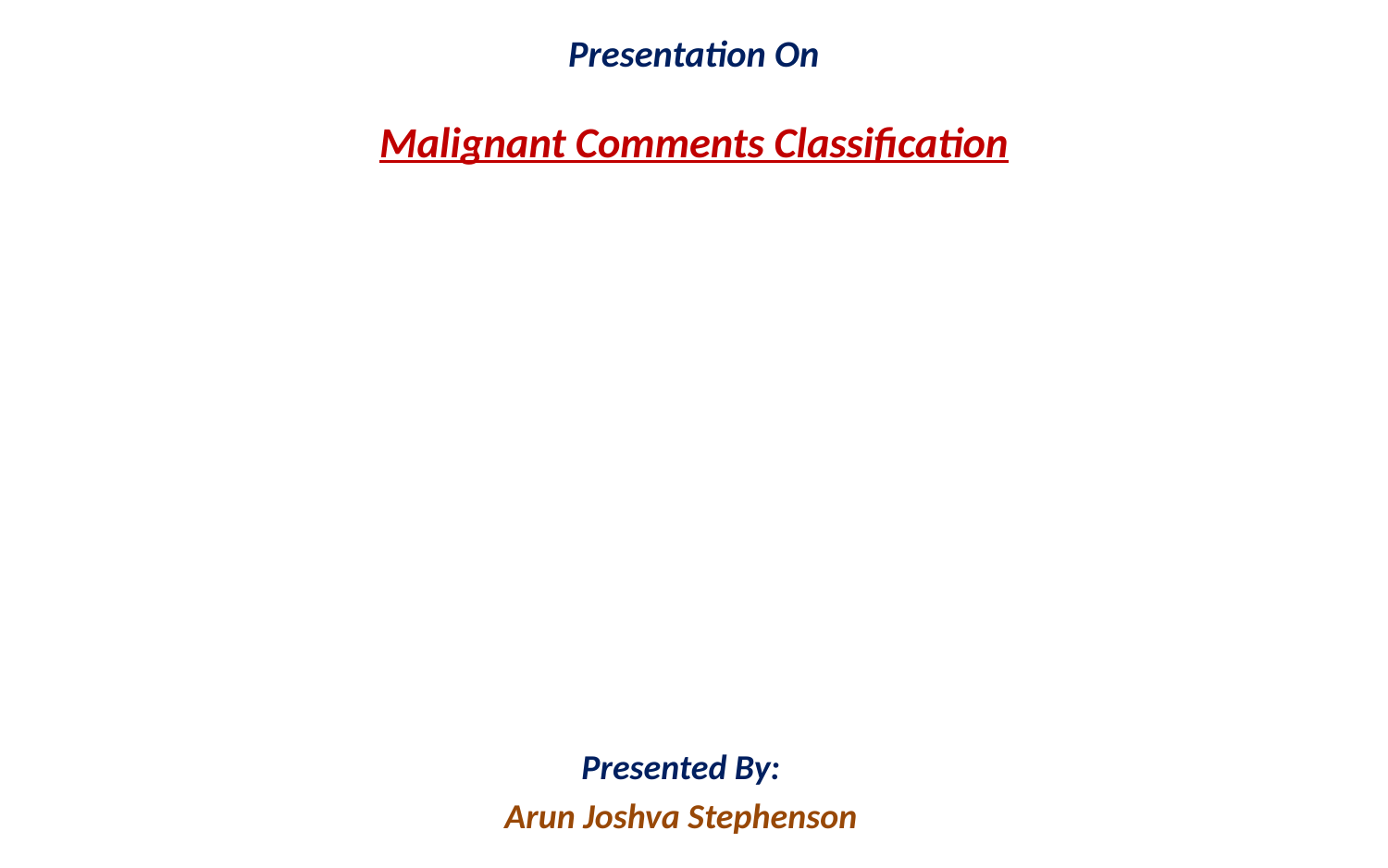

# Presentation On Malignant Comments Classification
Presented By:
Arun Joshva Stephenson